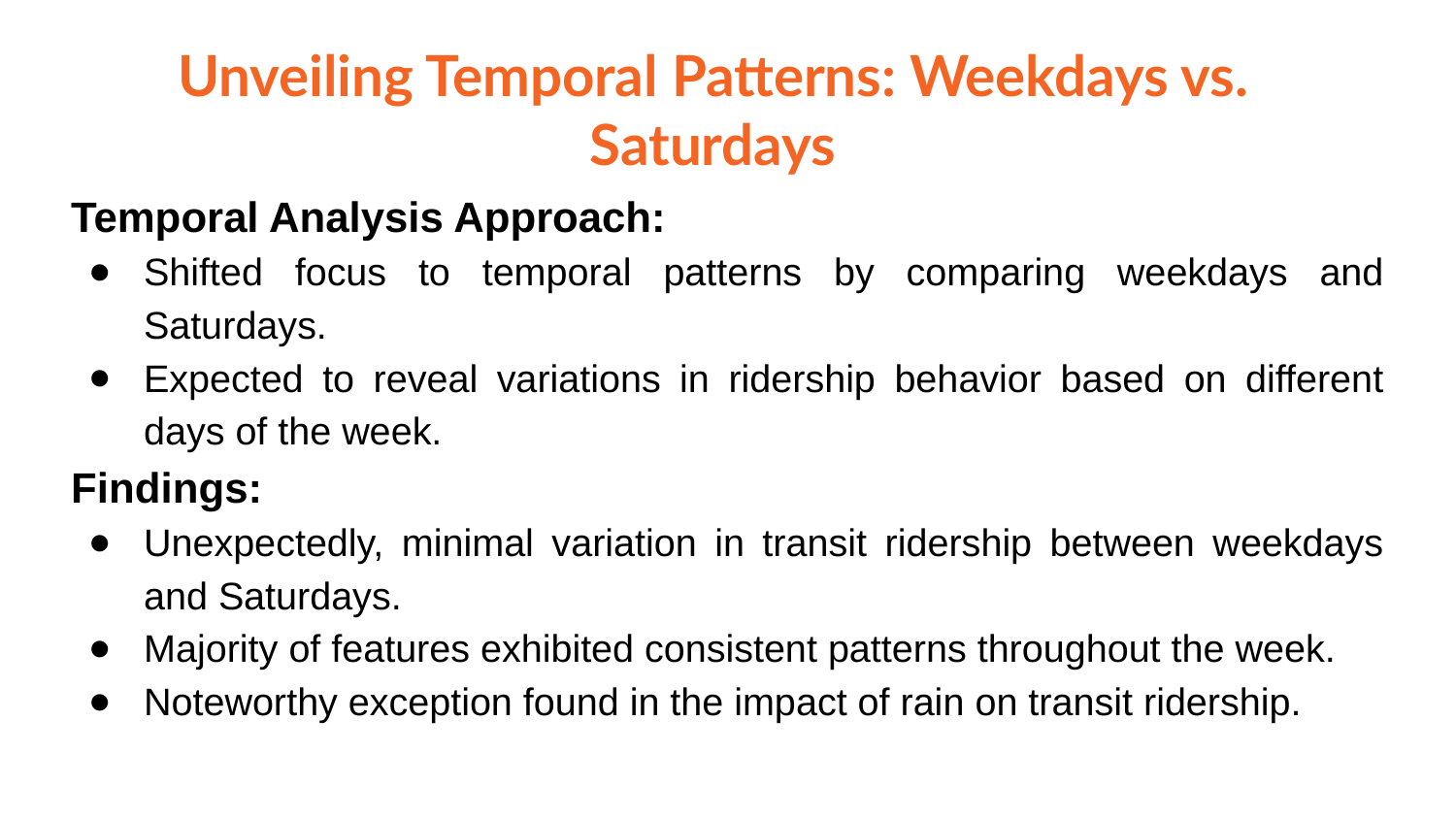

Unveiling Temporal Patterns: Weekdays vs. Saturdays
Temporal Analysis Approach:
Shifted focus to temporal patterns by comparing weekdays and Saturdays.
Expected to reveal variations in ridership behavior based on different days of the week.
Findings:
Unexpectedly, minimal variation in transit ridership between weekdays and Saturdays.
Majority of features exhibited consistent patterns throughout the week.
Noteworthy exception found in the impact of rain on transit ridership.